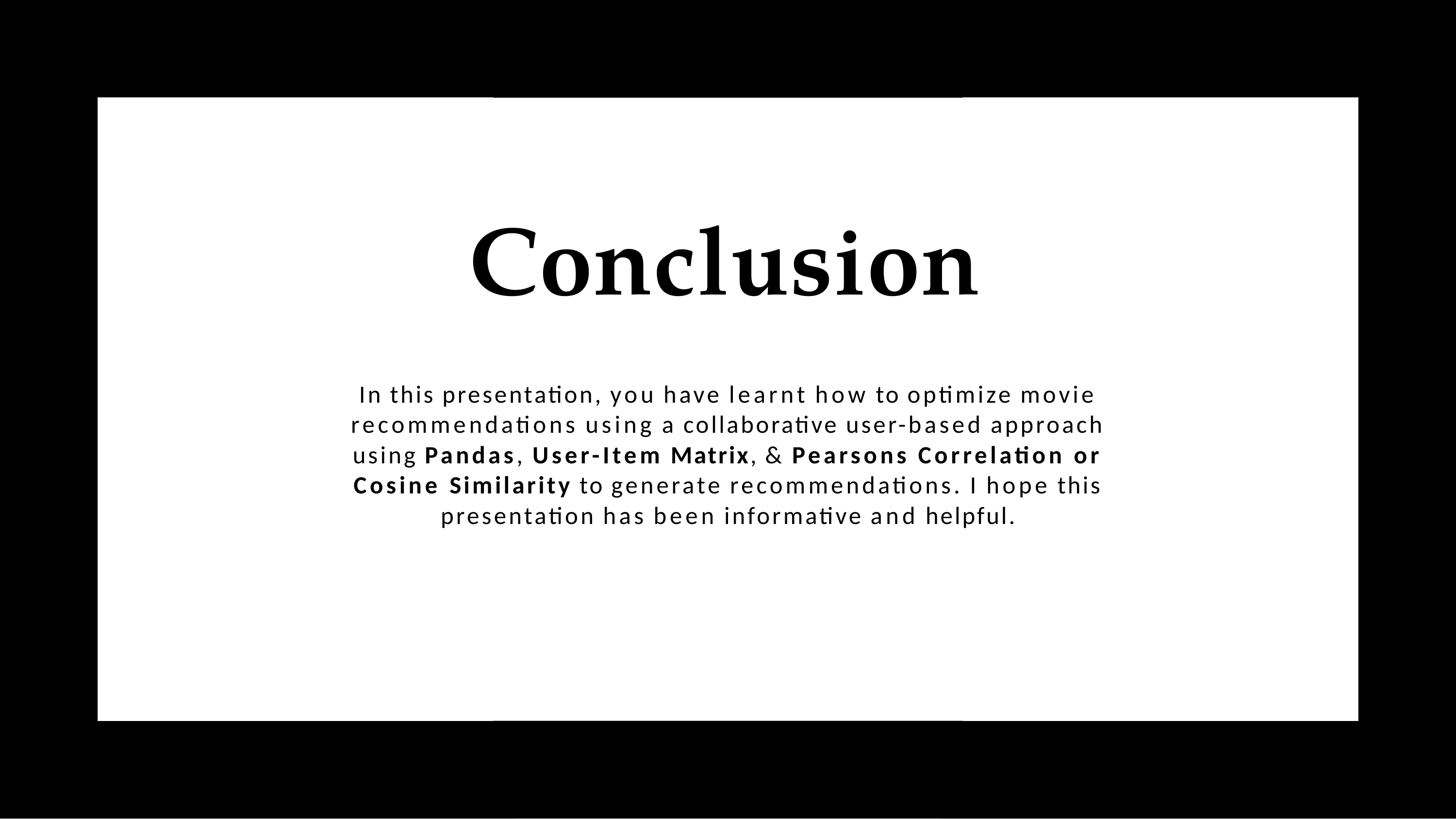

# Conclusion
In this presentation, you have learnt how to optimize movie recommendations using a collaborative user-based approach using Pandas, User-Item Matrix, & Pearsons Correlation or Cosine Similarity to generate recommendations. I hope this presentation has been informative and helpful.